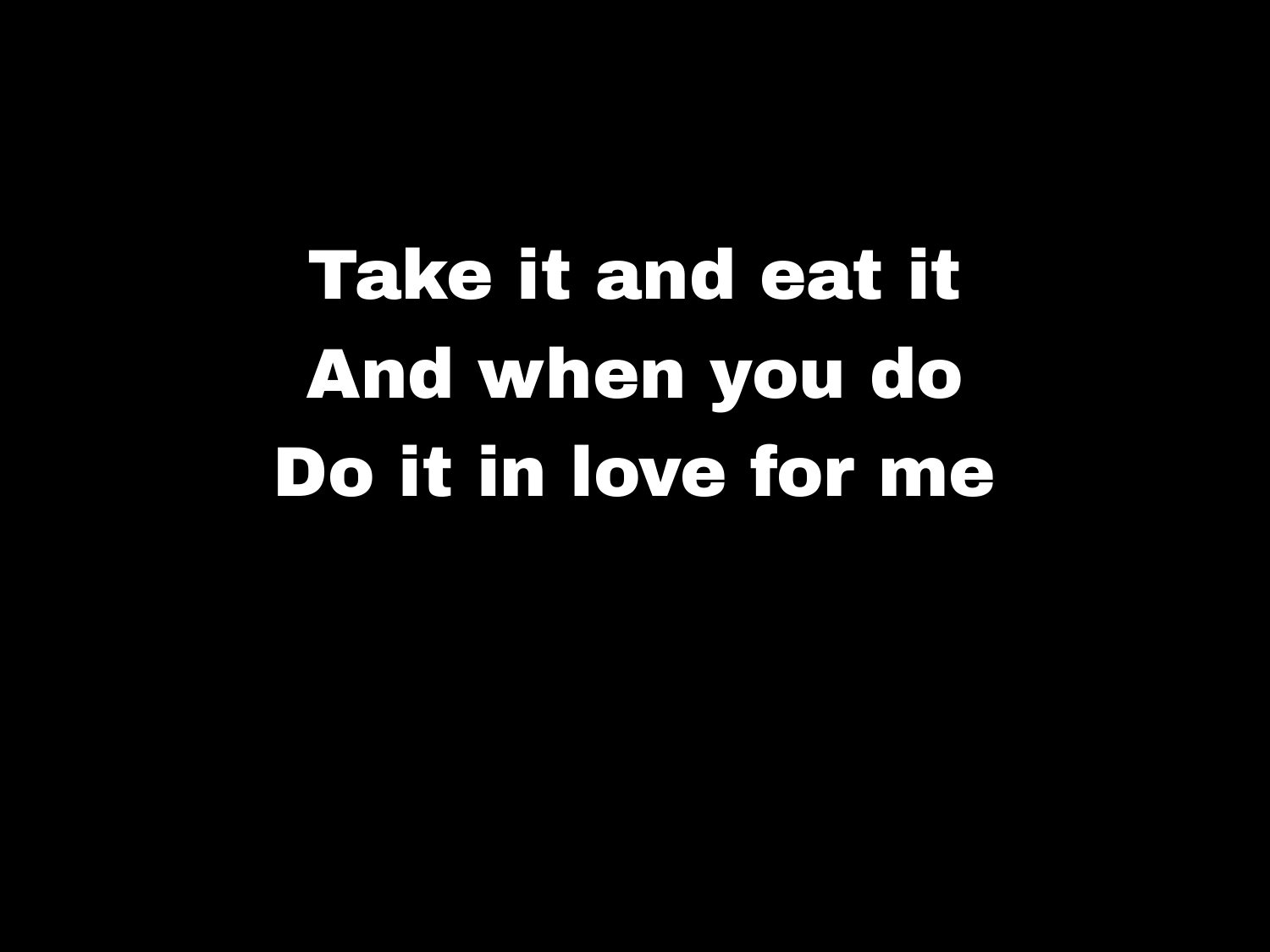

#
Take it and eat it
And when you do
Do it in love for me